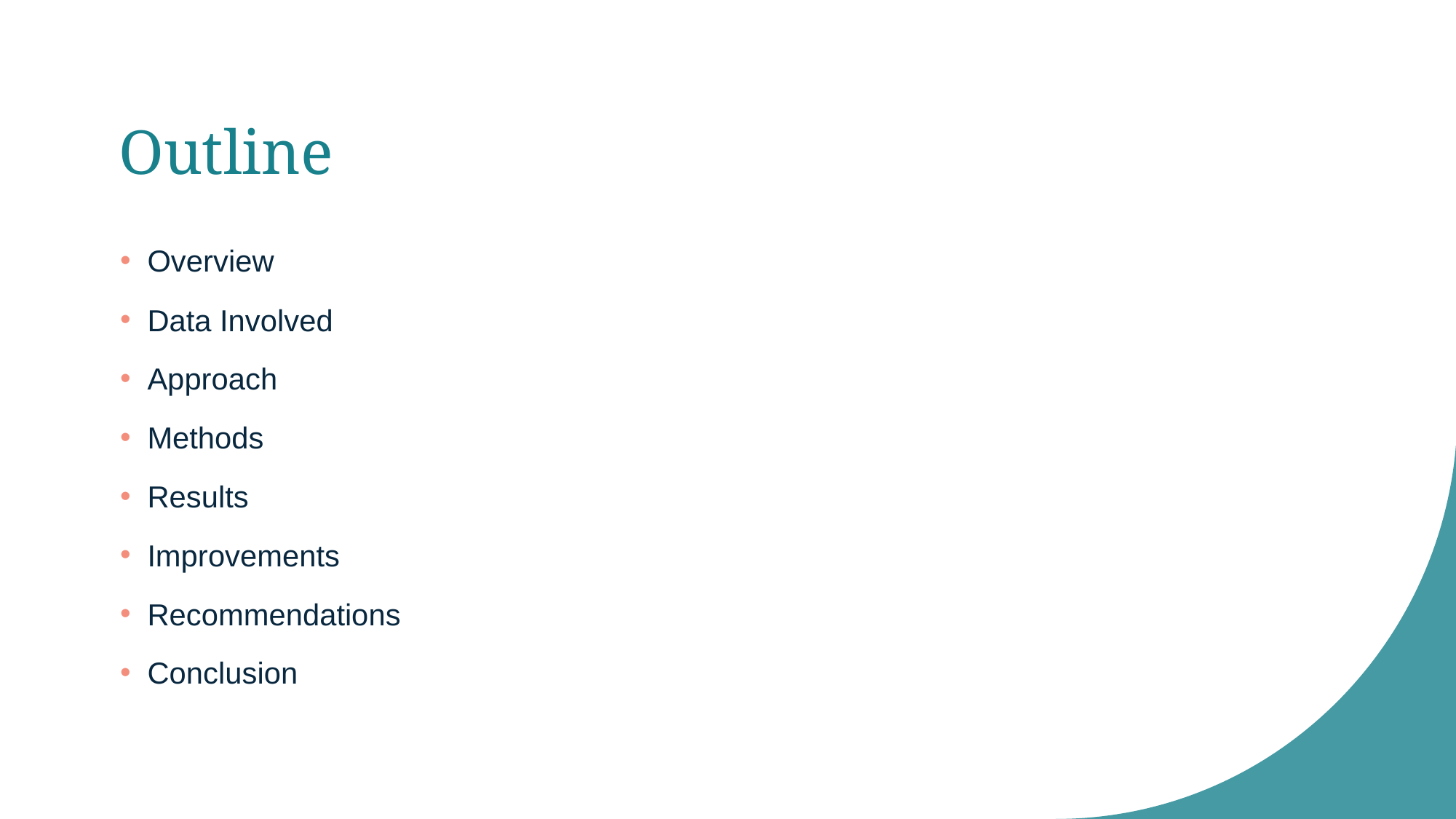

# Outline
Overview
Data Involved
Approach
Methods
Results
Improvements
Recommendations
Conclusion